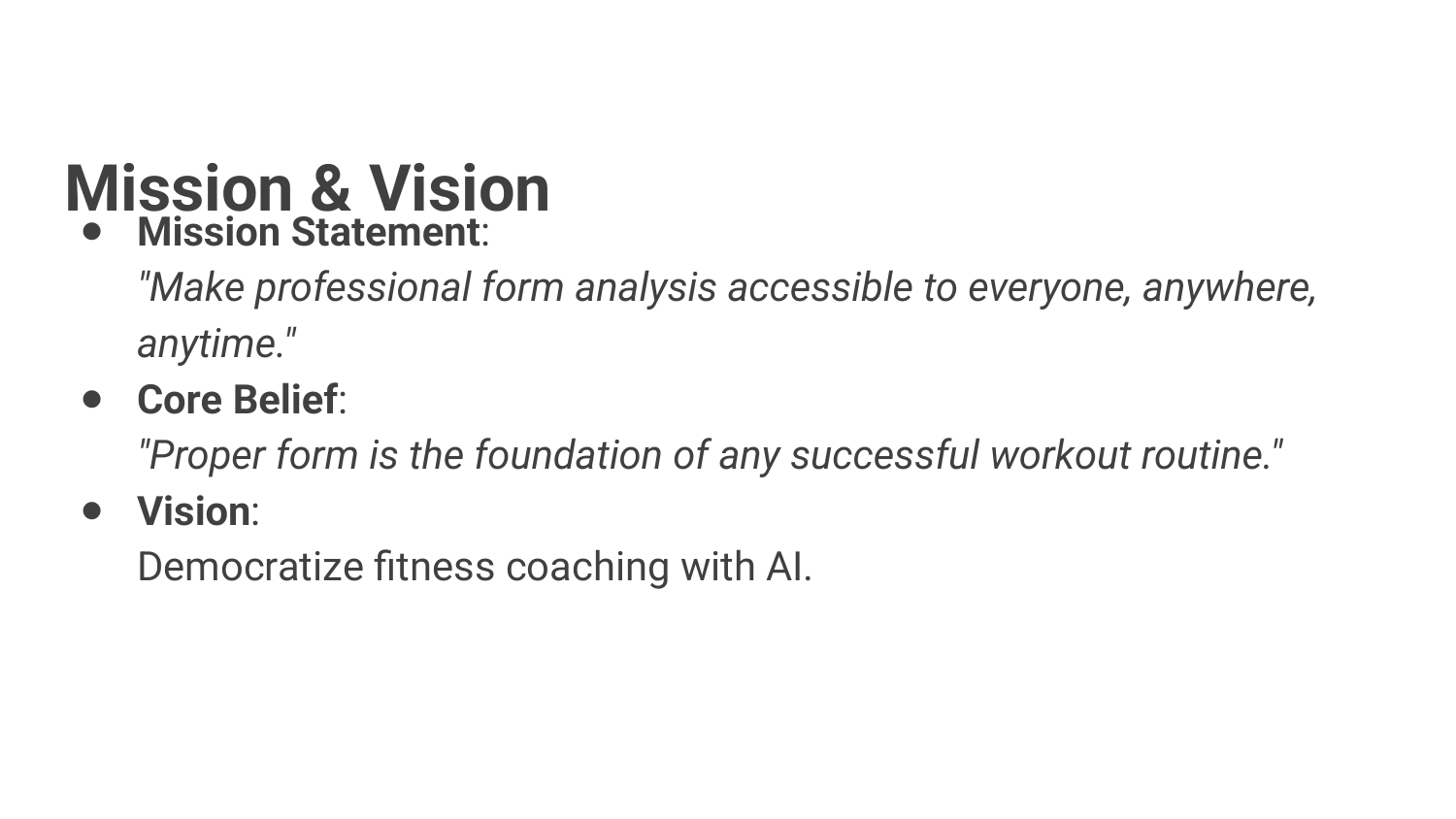

# Mission & Vision
Mission Statement:
"Make professional form analysis accessible to everyone, anywhere, anytime."
Core Belief:
"Proper form is the foundation of any successful workout routine."
Vision:
Democratize fitness coaching with AI.